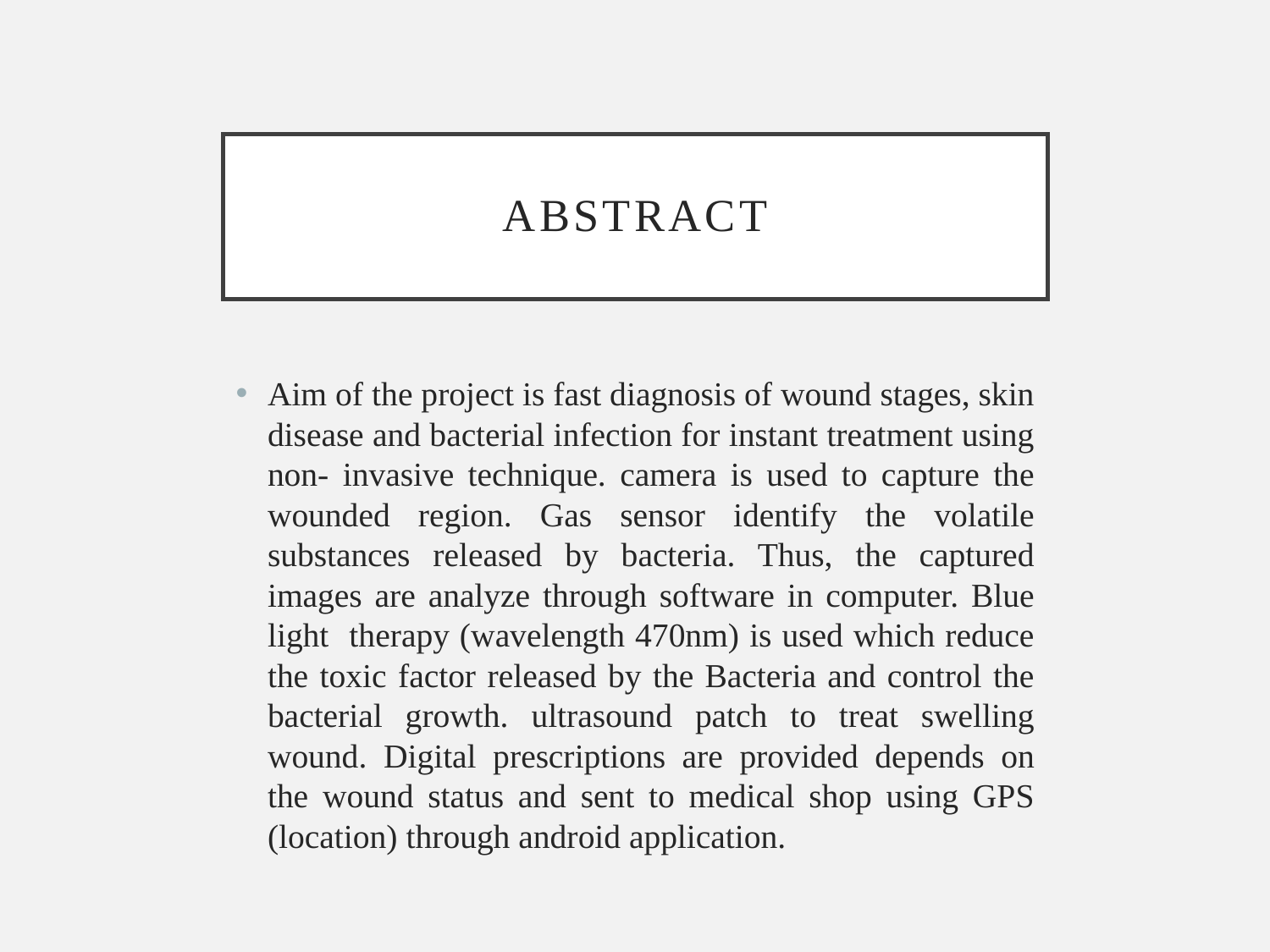

# ABSTRACT
Aim of the project is fast diagnosis of wound stages, skin disease and bacterial infection for instant treatment using non- invasive technique. camera is used to capture the wounded region. Gas sensor identify the volatile substances released by bacteria. Thus, the captured images are analyze through software in computer. Blue light  therapy (wavelength 470nm) is used which reduce the toxic factor released by the Bacteria and control the bacterial growth. ultrasound patch to treat swelling wound. Digital prescriptions are provided depends on the wound status and sent to medical shop using GPS (location) through android application.